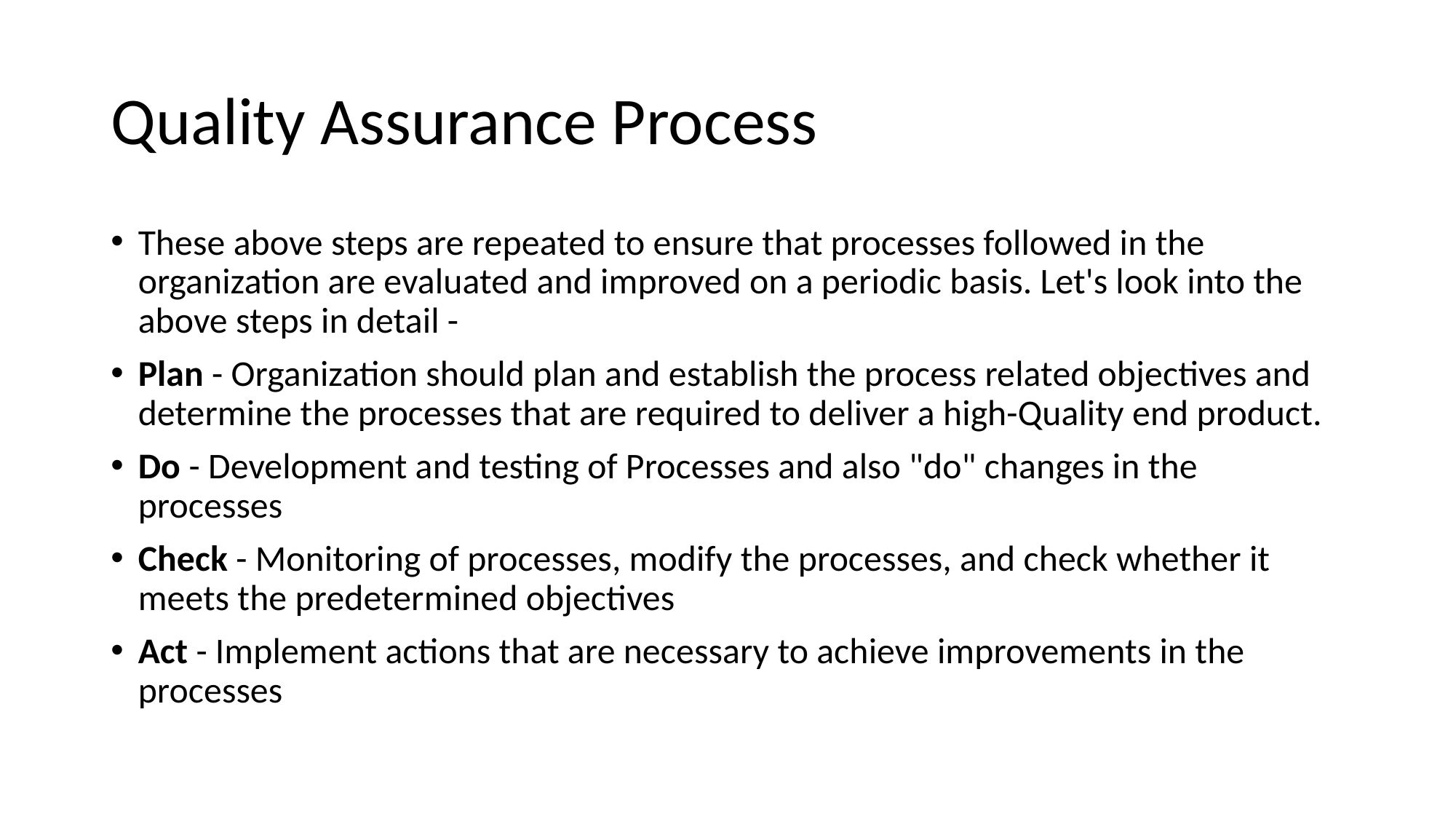

# Quality Assurance Process
These above steps are repeated to ensure that processes followed in the organization are evaluated and improved on a periodic basis. Let's look into the above steps in detail -
Plan - Organization should plan and establish the process related objectives and determine the processes that are required to deliver a high-Quality end product.
Do - Development and testing of Processes and also "do" changes in the processes
Check - Monitoring of processes, modify the processes, and check whether it meets the predetermined objectives
Act - Implement actions that are necessary to achieve improvements in the processes